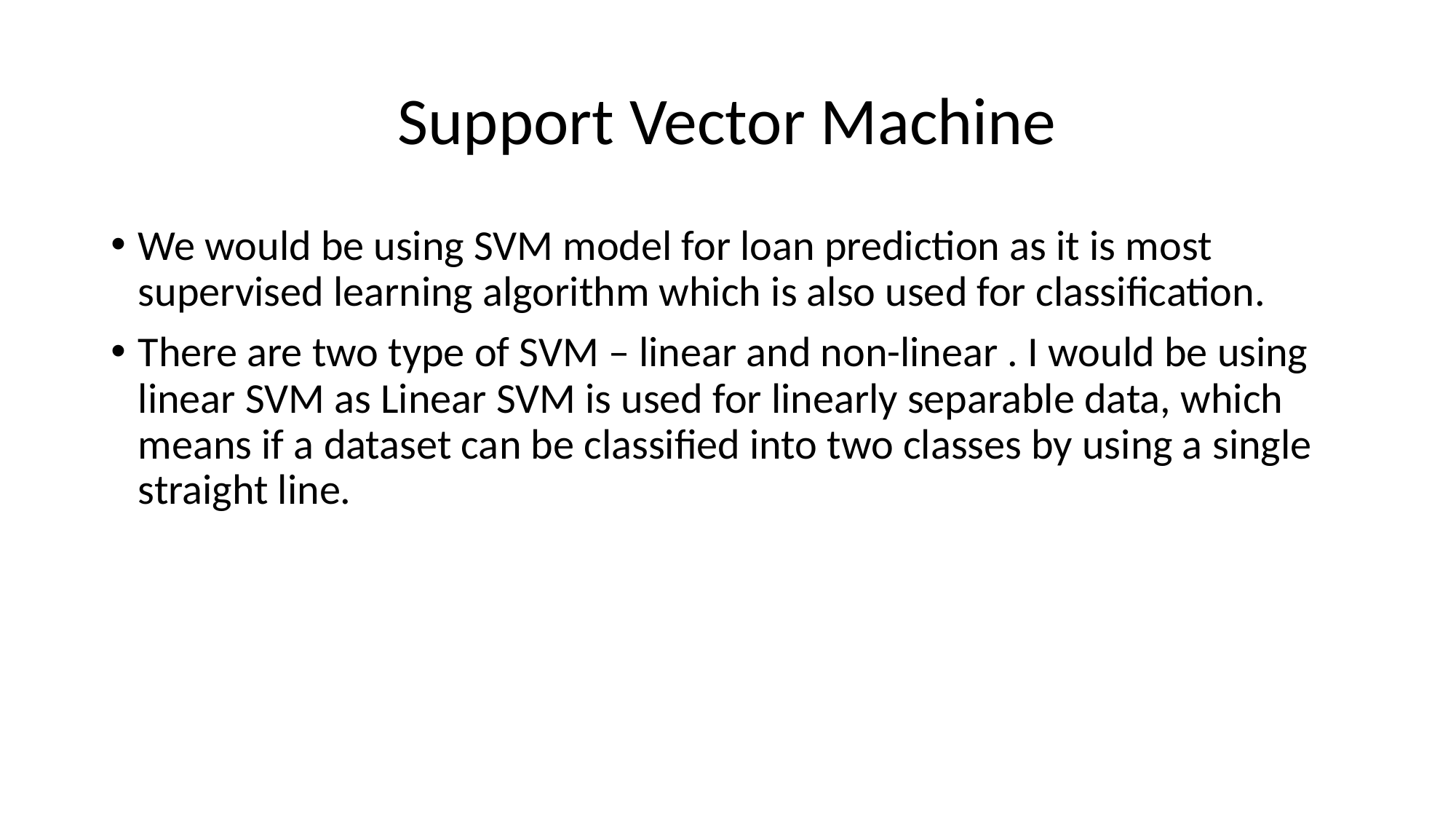

# Support Vector Machine
We would be using SVM model for loan prediction as it is most supervised learning algorithm which is also used for classification.
There are two type of SVM – linear and non-linear . I would be using linear SVM as Linear SVM is used for linearly separable data, which means if a dataset can be classified into two classes by using a single straight line.